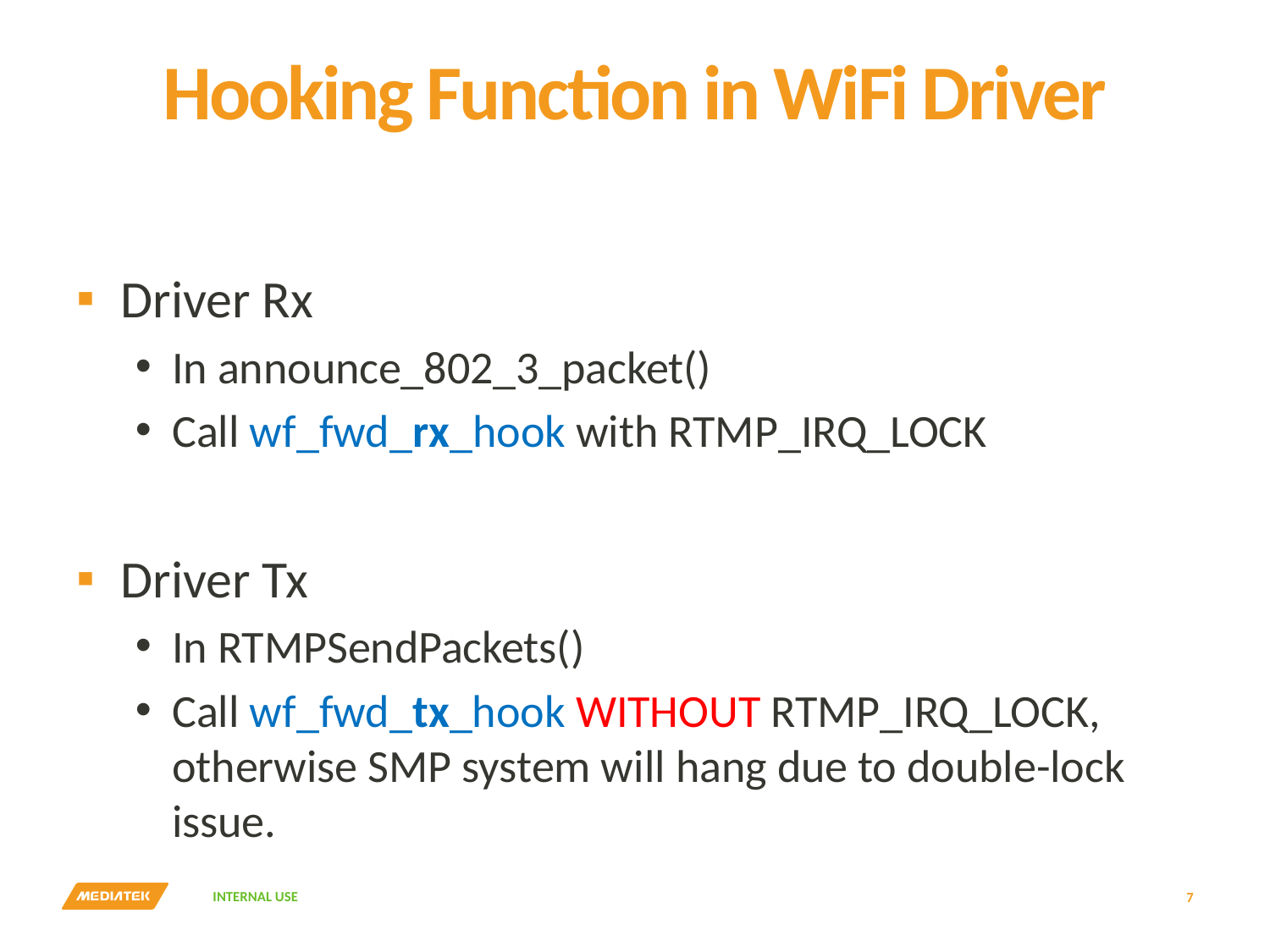

# Hooking Function in WiFi Driver
Driver Rx
In announce_802_3_packet()
Call wf_fwd_rx_hook with RTMP_IRQ_LOCK

Driver Tx
In RTMPSendPackets()
Call wf_fwd_tx_hook WITHOUT RTMP_IRQ_LOCK, otherwise SMP system will hang due to double-lock issue.

7